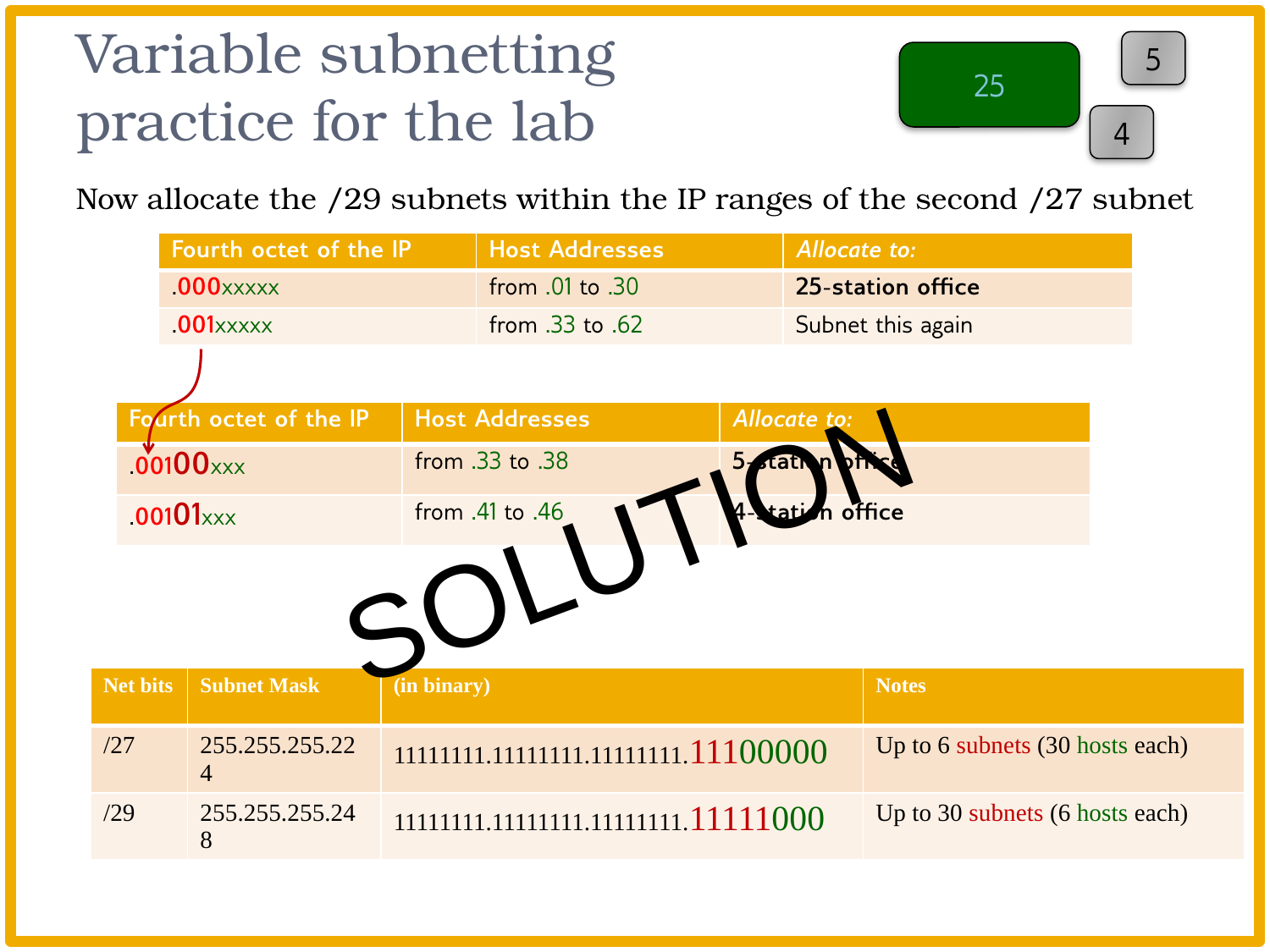

# Variable subnetting practice for the lab
5
25
4

Now allocate the /29 subnets within the IP ranges of the second /27 subnet
| Fourth octet of the IP | Host Addresses | Allocate to: |
| --- | --- | --- |
| .000xxxxx | from .01 to .30 | 25-station office |
| .001xxxxx | from .33 to .62 | Subnet this again |
| Fourth octet of the IP | Host Addresses | Allocate to: |
| --- | --- | --- |
| .00100xxx | from .33 to .38 | 5-station office |
| .00101xxx | from .41 to .46 | 4-station office |
SOLUTION
| Net bits | Subnet Mask | (in binary) | Notes |
| --- | --- | --- | --- |
| /27 | 255.255.255.224 | 11111111.11111111.11111111.11100000 | Up to 6 subnets (30 hosts each) |
| /29 | 255.255.255.248 | 11111111.11111111.11111111.11111000 | Up to 30 subnets (6 hosts each) |